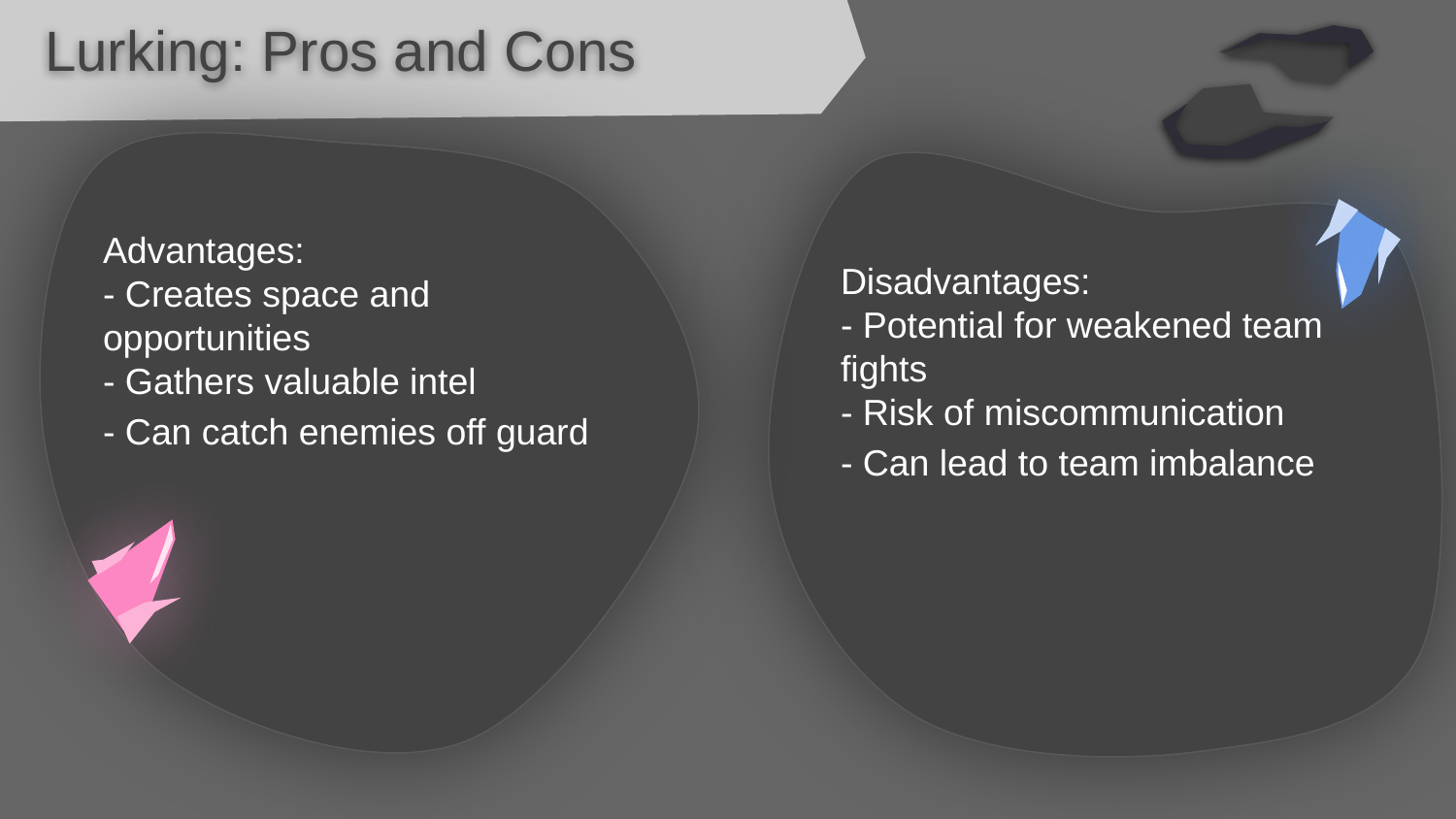

Lurking: Pros and Cons

Advantages:
- Creates space and opportunities
- Gathers valuable intel
- Can catch enemies off guard
Disadvantages:
- Potential for weakened team fights
- Risk of miscommunication
- Can lead to team imbalance